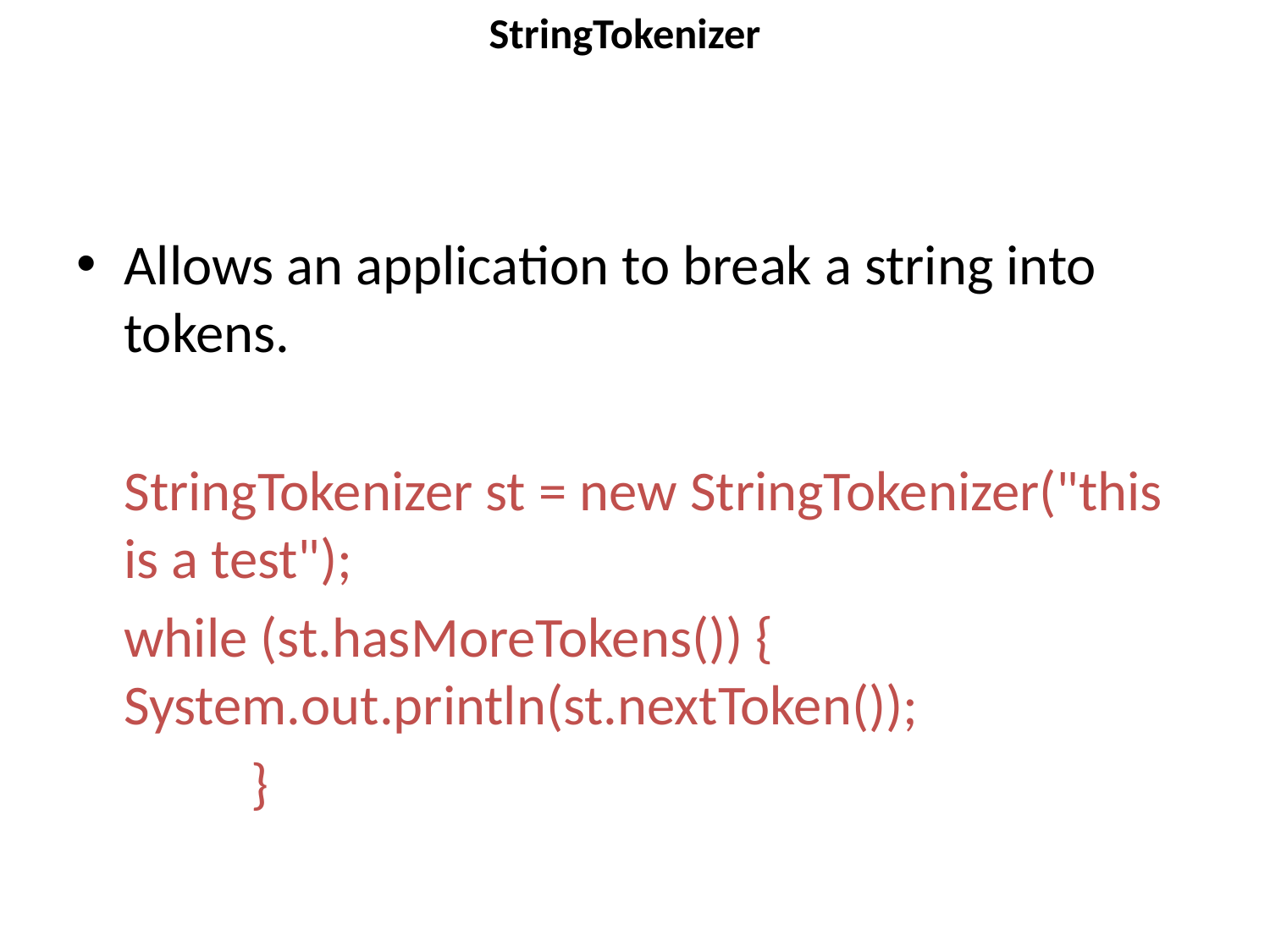

# StringTokenizer
Allows an application to break a string into tokens.

	StringTokenizer st = new StringTokenizer("this is a test");
	while (st.hasMoreTokens()) { 	System.out.println(st.nextToken());
		}